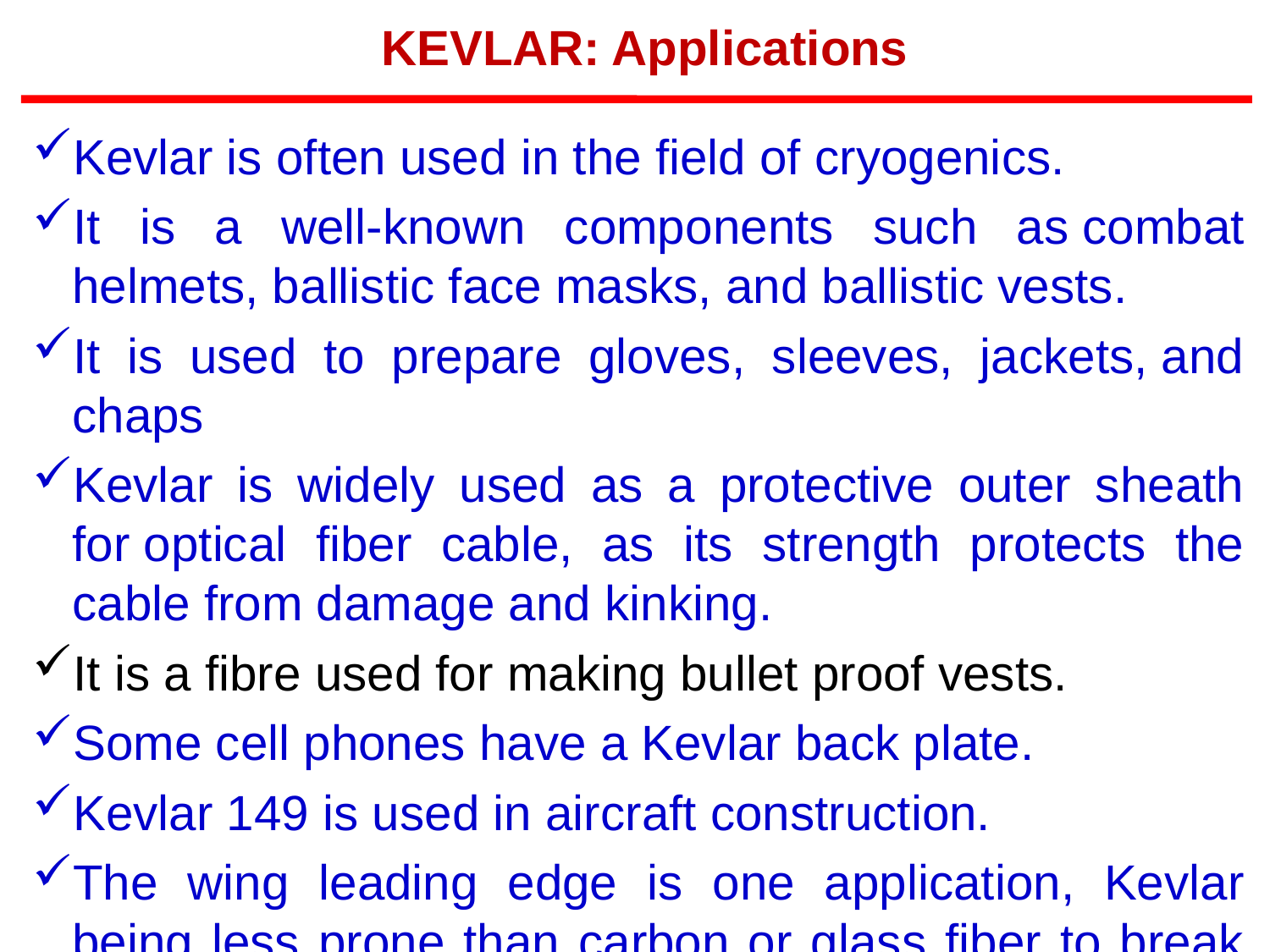

KEVLAR: Applications

Kevlar is often used in the field of cryogenics.
It is a well-known components such as combat helmets, ballistic face masks, and ballistic vests.
It is used to prepare gloves, sleeves, jackets, and chaps
Kevlar is widely used as a protective outer sheath for optical fiber cable, as its strength protects the cable from damage and kinking.
It is a fibre used for making bullet proof vests.
Some cell phones have a Kevlar back plate.
Kevlar 149 is used in aircraft construction.
The wing leading edge is one application, Kevlar being less prone than carbon or glass fiber to break in bird collisions.